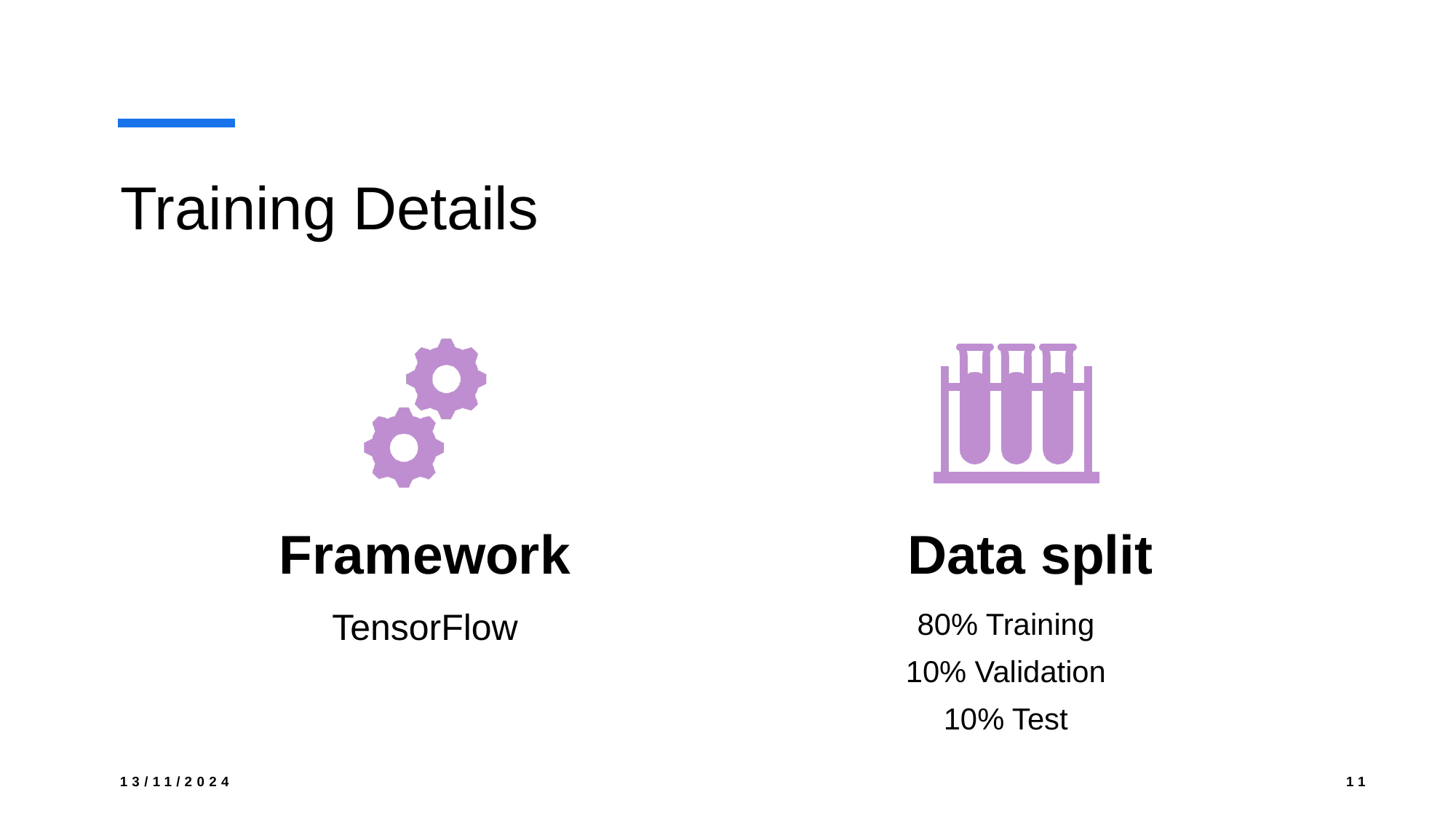

# Training Details
Framework
TensorFlow
Data split
80% Training
10% Validation
10% Test
13/11/2024

11